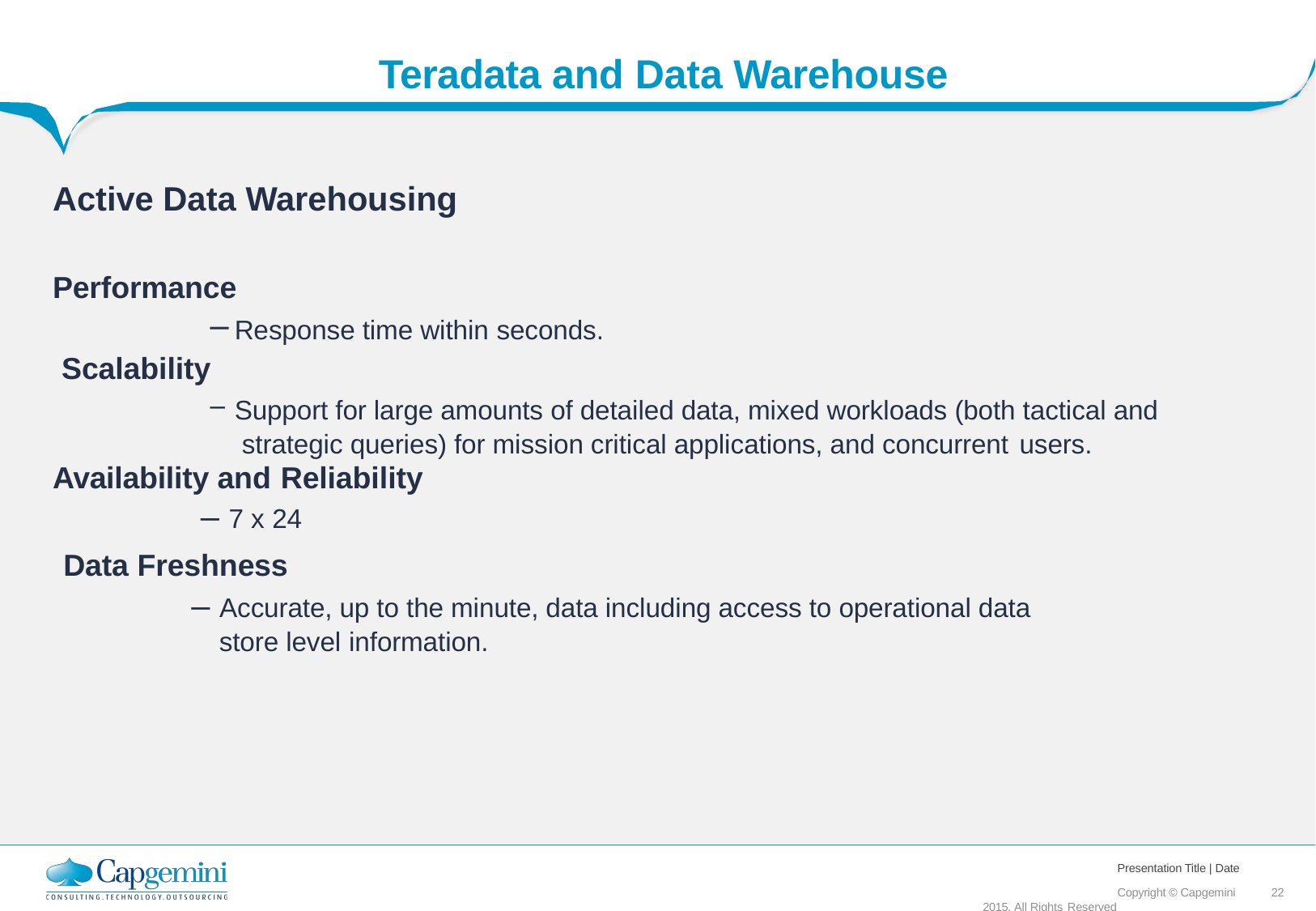

# Teradata and Data Warehouse
Active Data Warehousing

Performance
Response time within seconds.
Scalability
Support for large amounts of detailed data, mixed workloads (both tactical and  strategic queries) for mission critical applications, and concurrent users.
Availability and Reliability
– 7 x 24
Data Freshness
– Accurate, up to the minute, data including access to operational data  store level information.
Presentation Title | Date
Copyright © Capgemini 2015. All Rights Reserved
22